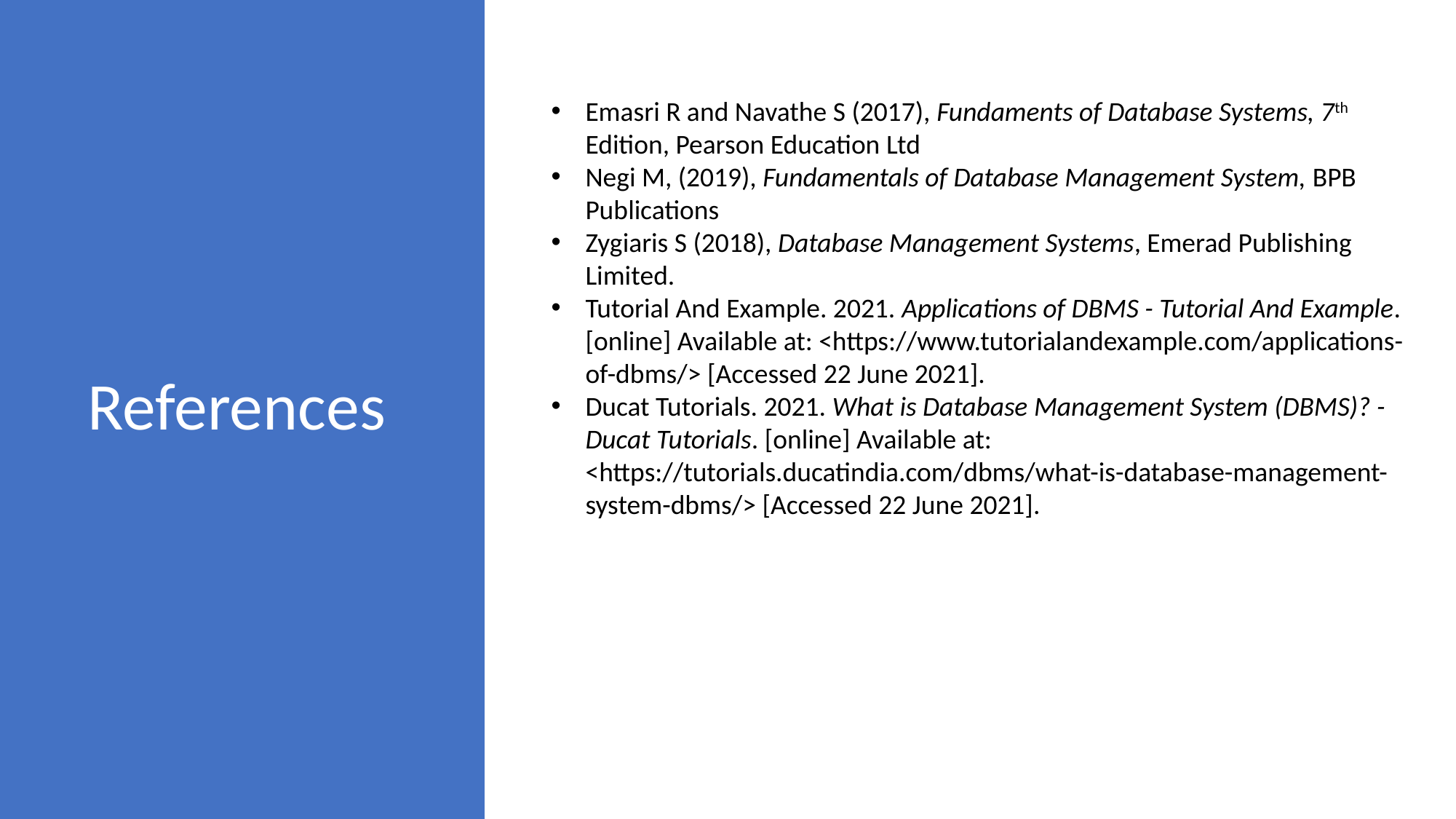

# References
Emasri R and Navathe S (2017), Fundaments of Database Systems, 7th Edition, Pearson Education Ltd
Negi M, (2019), Fundamentals of Database Management System, BPB Publications
Zygiaris S (2018), Database Management Systems, Emerad Publishing Limited.
Tutorial And Example. 2021. Applications of DBMS - Tutorial And Example. [online] Available at: <https://www.tutorialandexample.com/applications-of-dbms/> [Accessed 22 June 2021].
Ducat Tutorials. 2021. What is Database Management System (DBMS)? - Ducat Tutorials. [online] Available at: <https://tutorials.ducatindia.com/dbms/what-is-database-management-system-dbms/> [Accessed 22 June 2021].